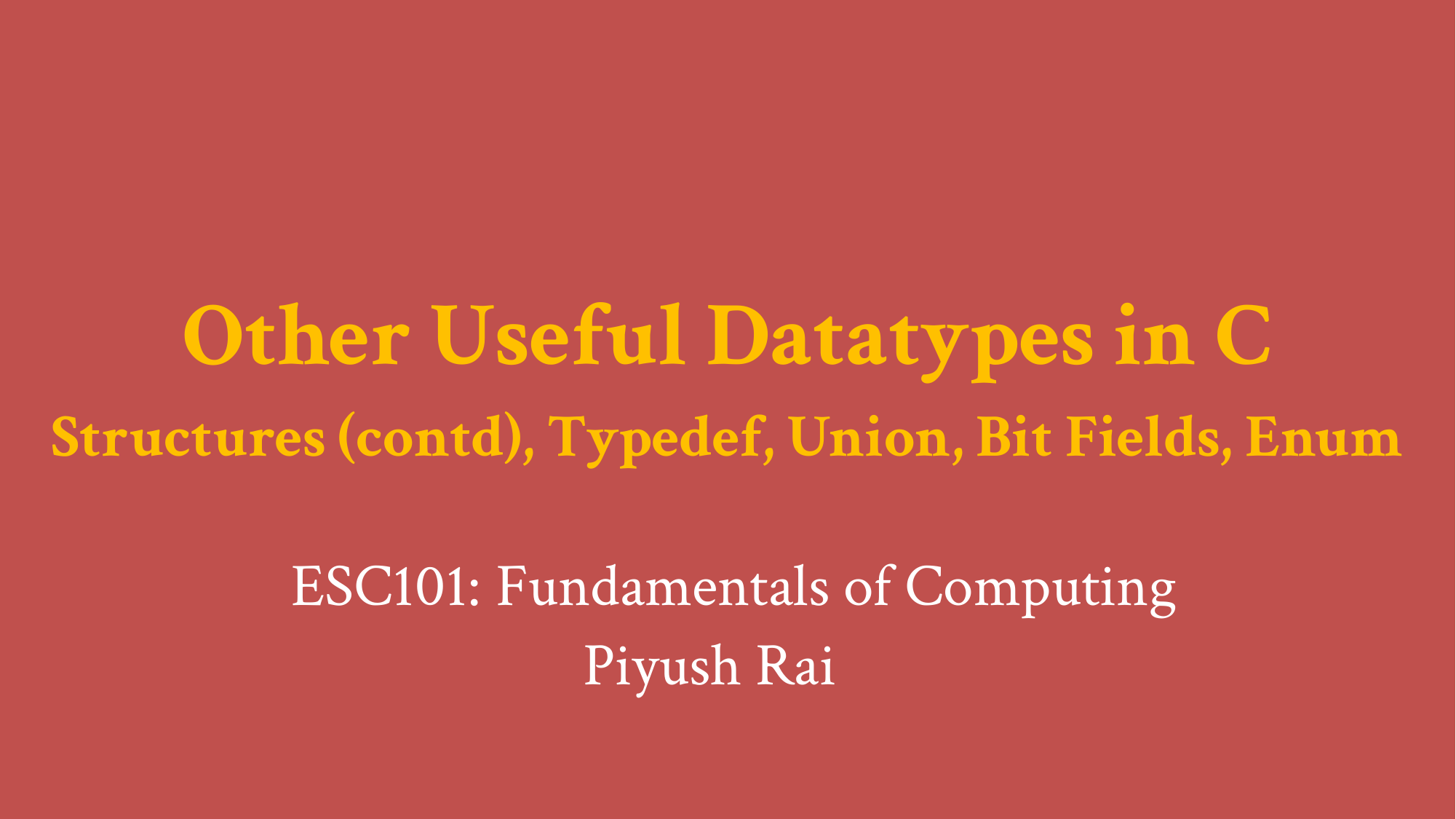

Other Useful Datatypes in C
Structures (contd), Typedef, Union, Bit Fields, Enum
# ESC101: Fundamentals of Computing
  Piyush Rai